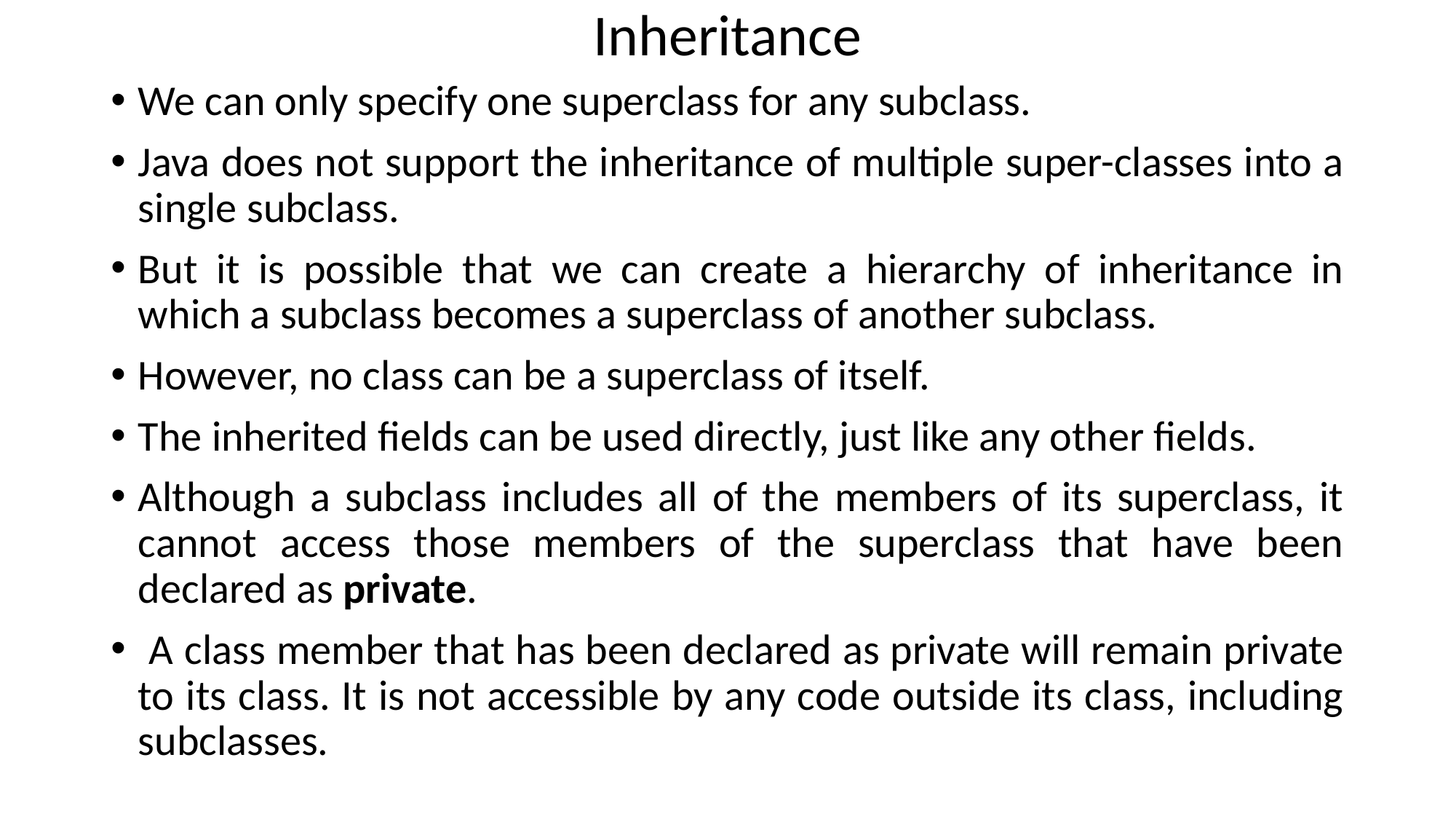

# Inheritance
We can only specify one superclass for any subclass.
Java does not support the inheritance of multiple super-classes into a single subclass.
But it is possible that we can create a hierarchy of inheritance in which a subclass becomes a superclass of another subclass.
However, no class can be a superclass of itself.
The inherited fields can be used directly, just like any other fields.
Although a subclass includes all of the members of its superclass, it cannot access those members of the superclass that have been declared as private.
 A class member that has been declared as private will remain private to its class. It is not accessible by any code outside its class, including subclasses.